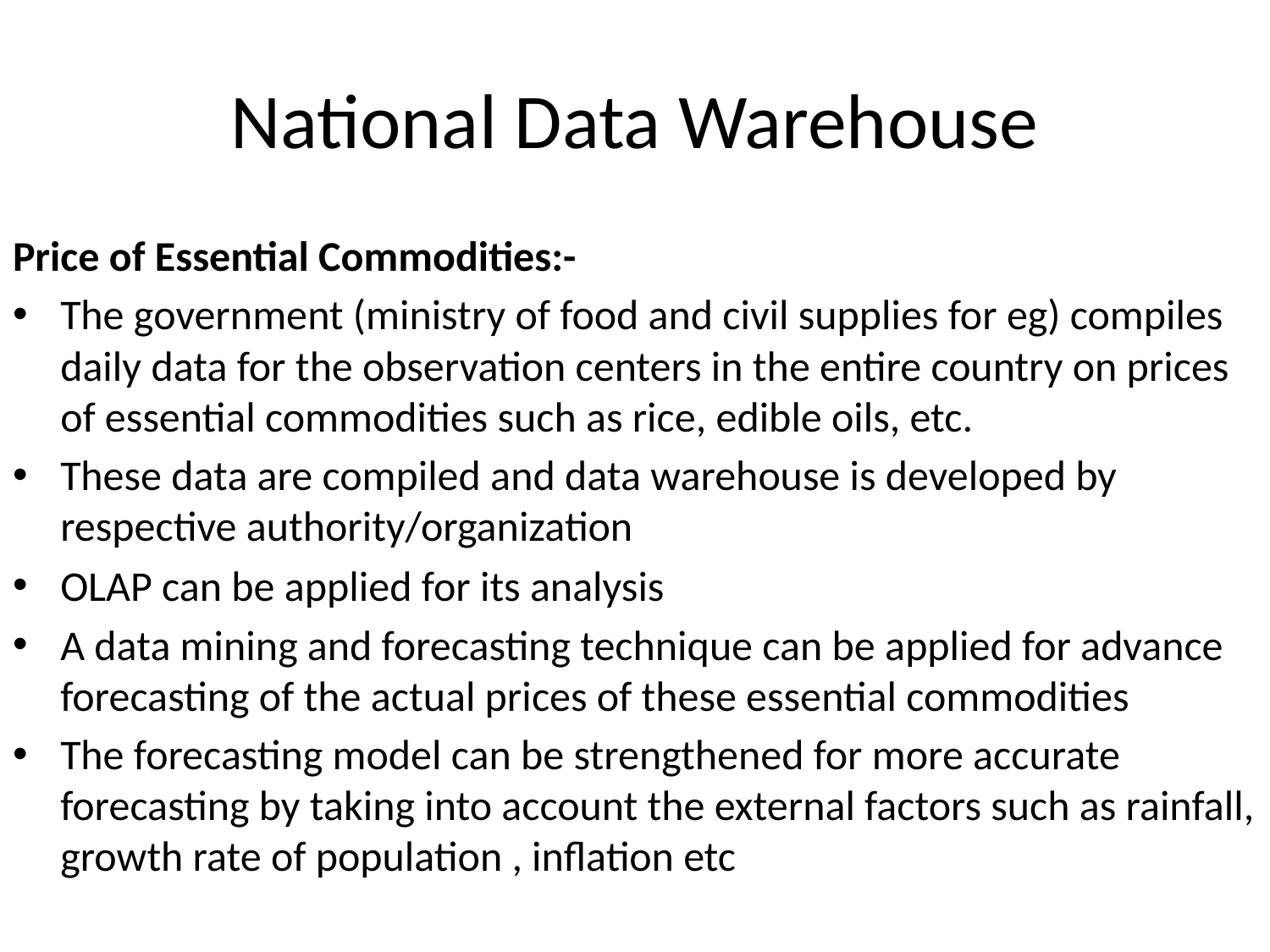

# National Data Warehouse
Price of Essential Commodities:-
The government (ministry of food and civil supplies for eg) compiles daily data for the observation centers in the entire country on prices of essential commodities such as rice, edible oils, etc.
These data are compiled and data warehouse is developed by respective authority/organization
OLAP can be applied for its analysis
A data mining and forecasting technique can be applied for advance forecasting of the actual prices of these essential commodities
The forecasting model can be strengthened for more accurate forecasting by taking into account the external factors such as rainfall, growth rate of population , inflation etc